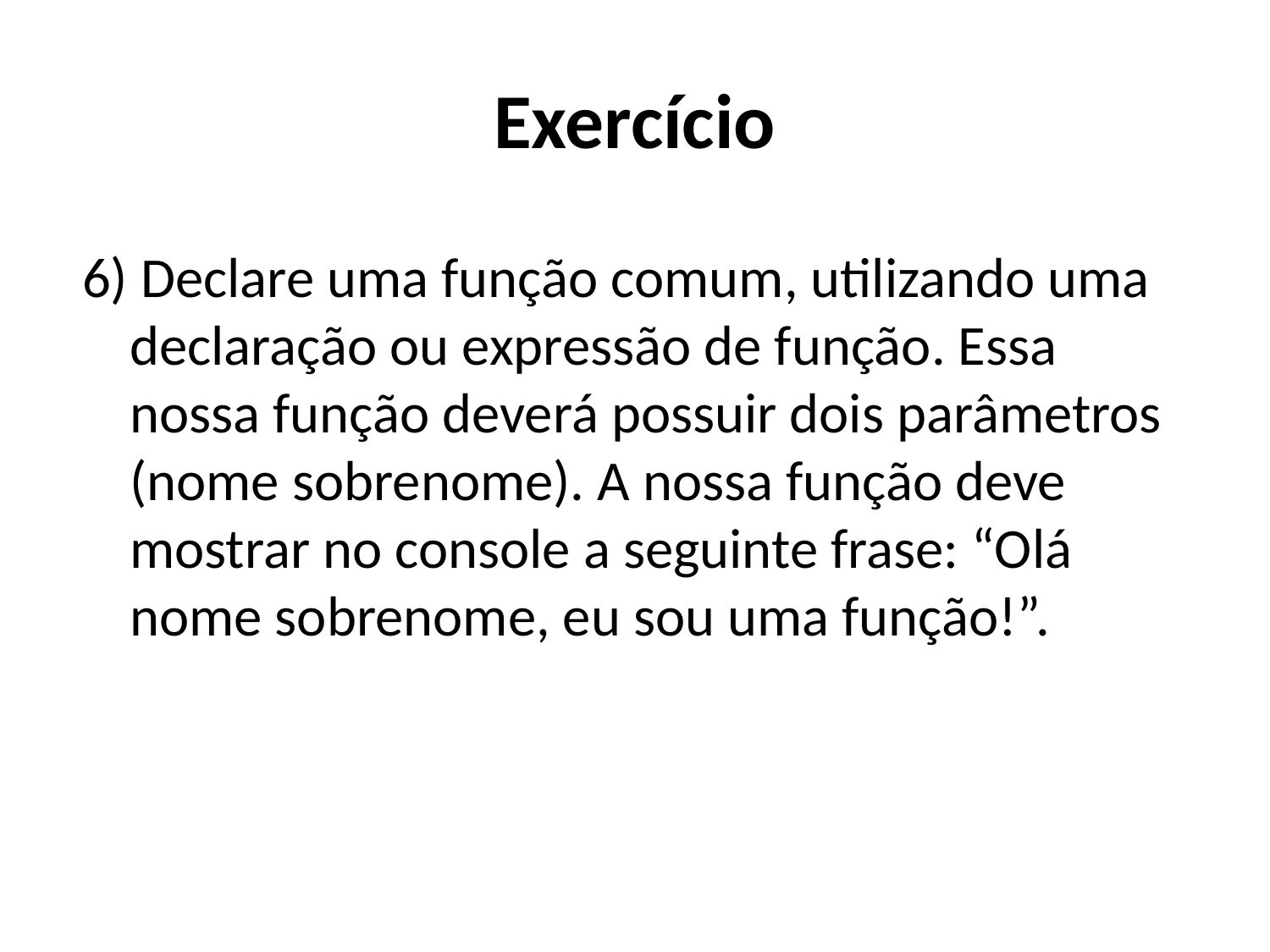

# Exercício
6) Declare uma função comum, utilizando uma declaração ou expressão de função. Essa nossa função deverá possuir dois parâmetros (nome sobrenome). A nossa função deve mostrar no console a seguinte frase: “Olá nome sobrenome, eu sou uma função!”.